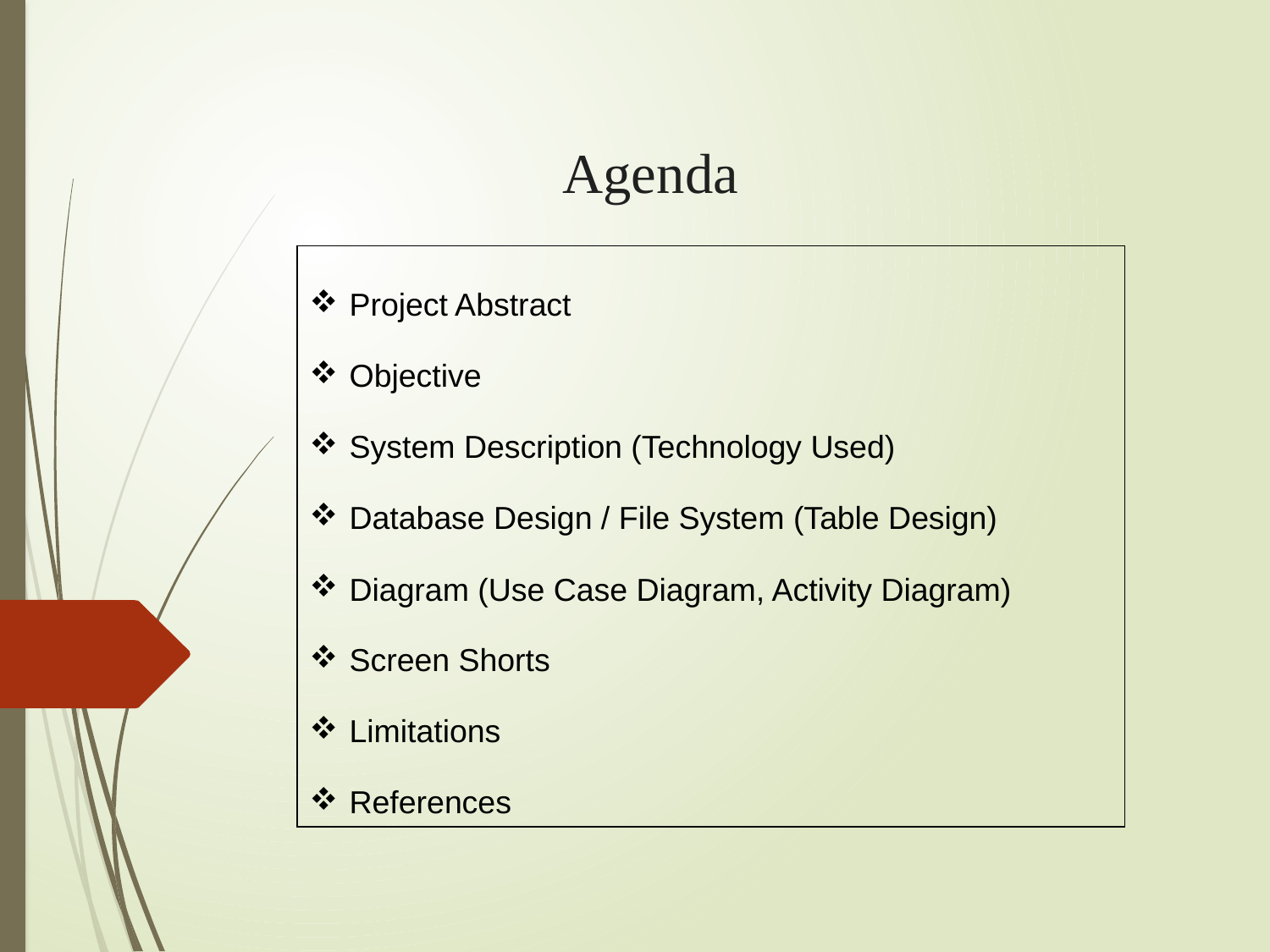

# Agenda
| Project Abstract Objective System Description (Technology Used) Database Design / File System (Table Design) Diagram (Use Case Diagram, Activity Diagram) Screen Shorts Limitations References |
| --- |